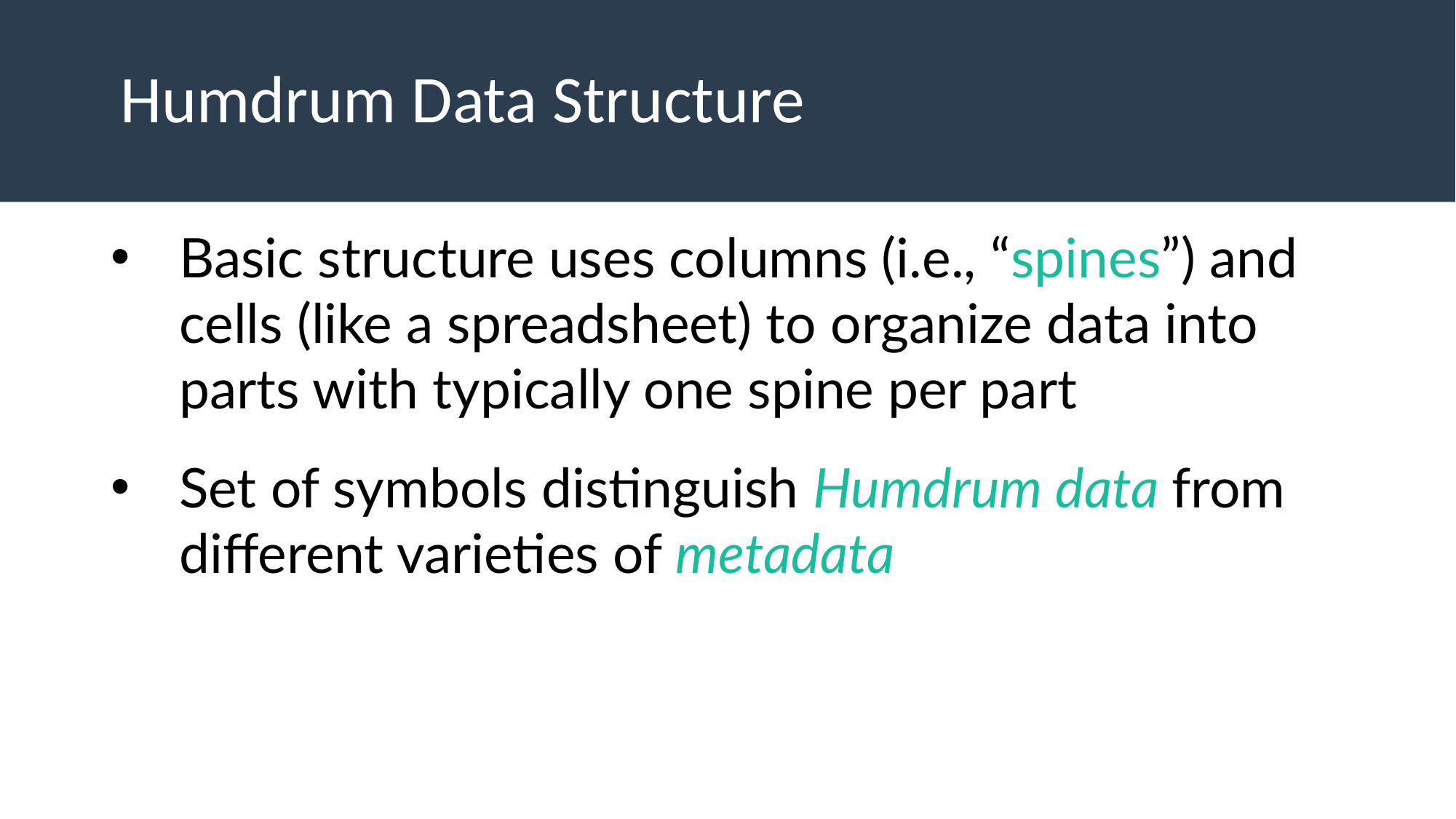

# Humdrum Data Structure
Basic structure uses columns (i.e., “spines”) and cells (like a spreadsheet) to organize data into parts with typically one spine per part
Set of symbols distinguish Humdrum data from different varieties of metadata